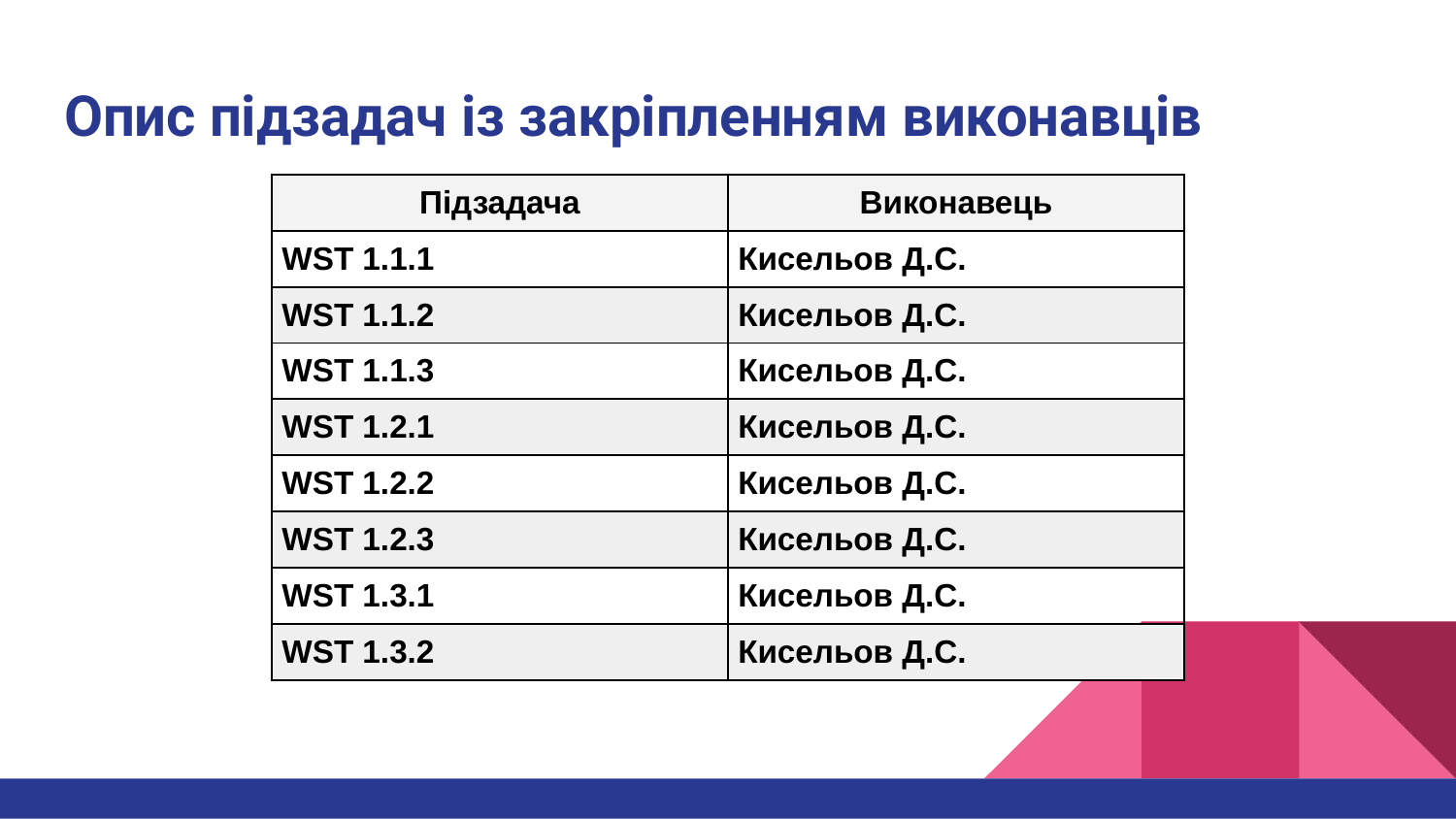

# Опис підзадач із закріпленням виконавців
| Підзадача | Виконавець |
| --- | --- |
| WST 1.1.1 | Кисельов Д.С. |
| WST 1.1.2 | Кисельов Д.С. |
| WST 1.1.3 | Кисельов Д.С. |
| WST 1.2.1 | Кисельов Д.С. |
| WST 1.2.2 | Кисельов Д.С. |
| WST 1.2.3 | Кисельов Д.С. |
| WST 1.3.1 | Кисельов Д.С. |
| WST 1.3.2 | Кисельов Д.С. |